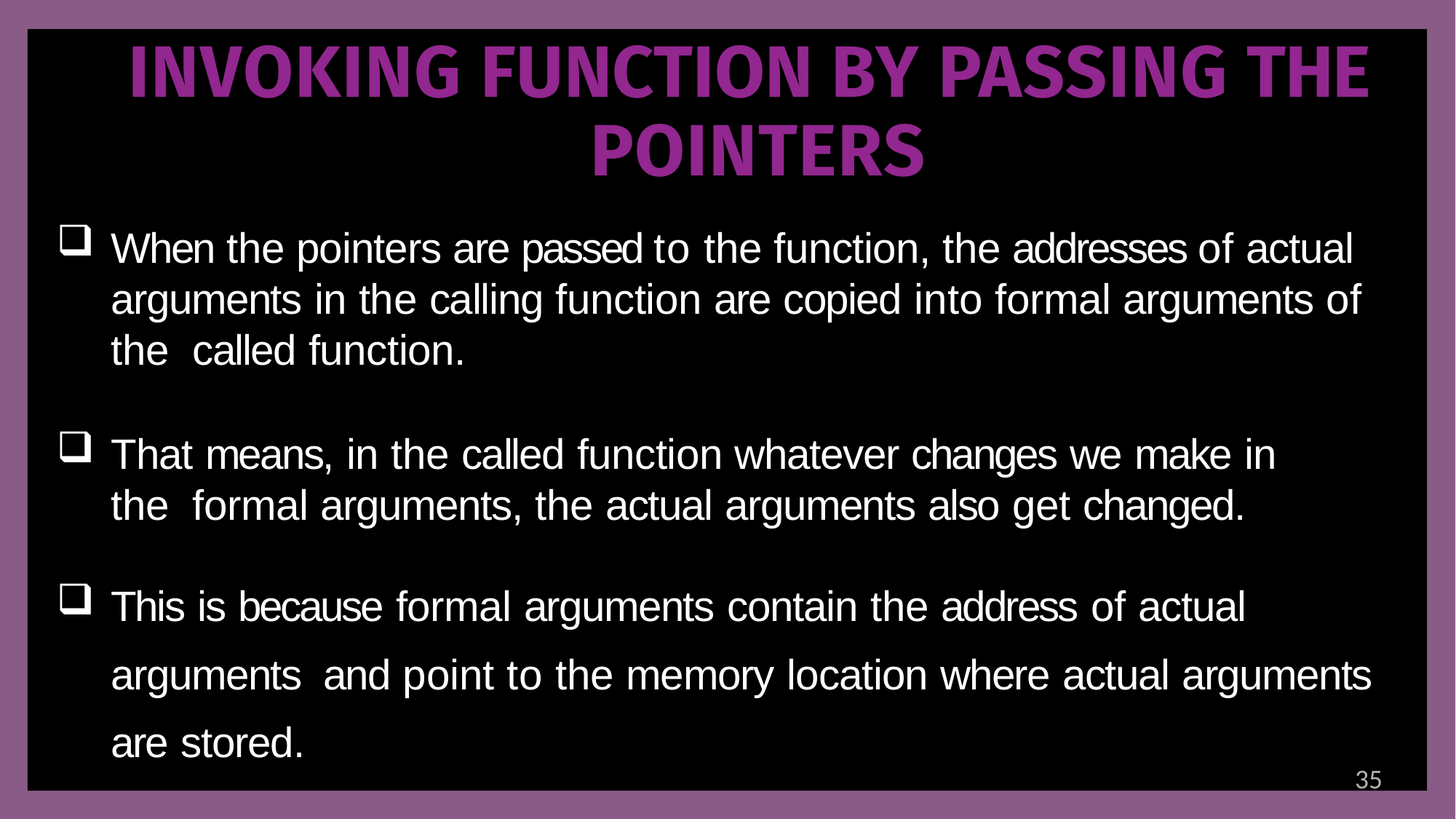

# INVOKING FUNCTION BY PASSING THE  POINTERS
When the pointers are passed to the function, the addresses of actual  arguments in the calling function are copied into formal arguments of the  called function.

That means, in the called function whatever changes we make in the  formal arguments, the actual arguments also get changed.
This is because formal arguments contain the address of actual arguments  and point to the memory location where actual arguments are stored.
35